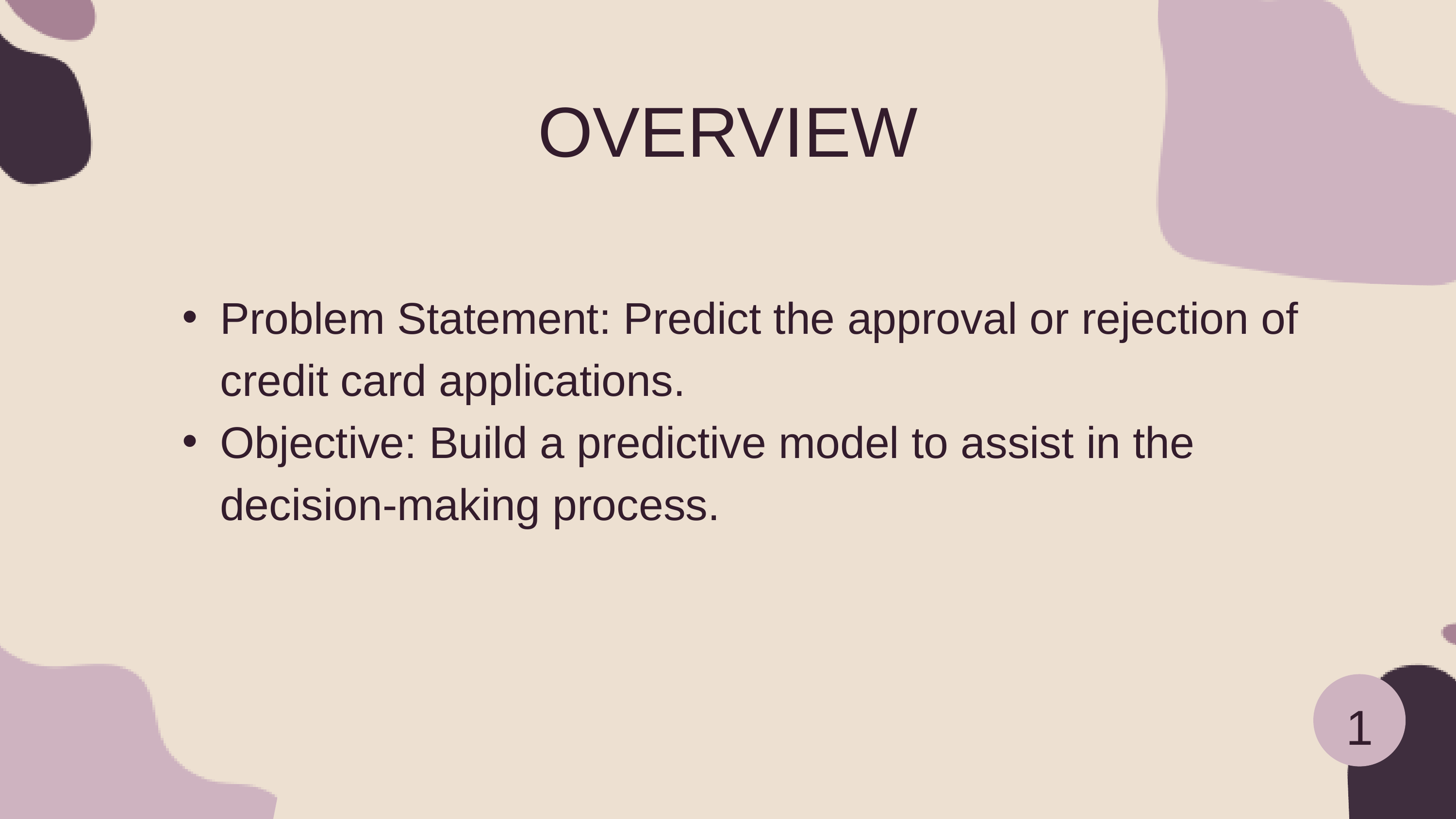

OVERVIEW
Problem Statement: Predict the approval or rejection of credit card applications.
Objective: Build a predictive model to assist in the decision-making process.

1